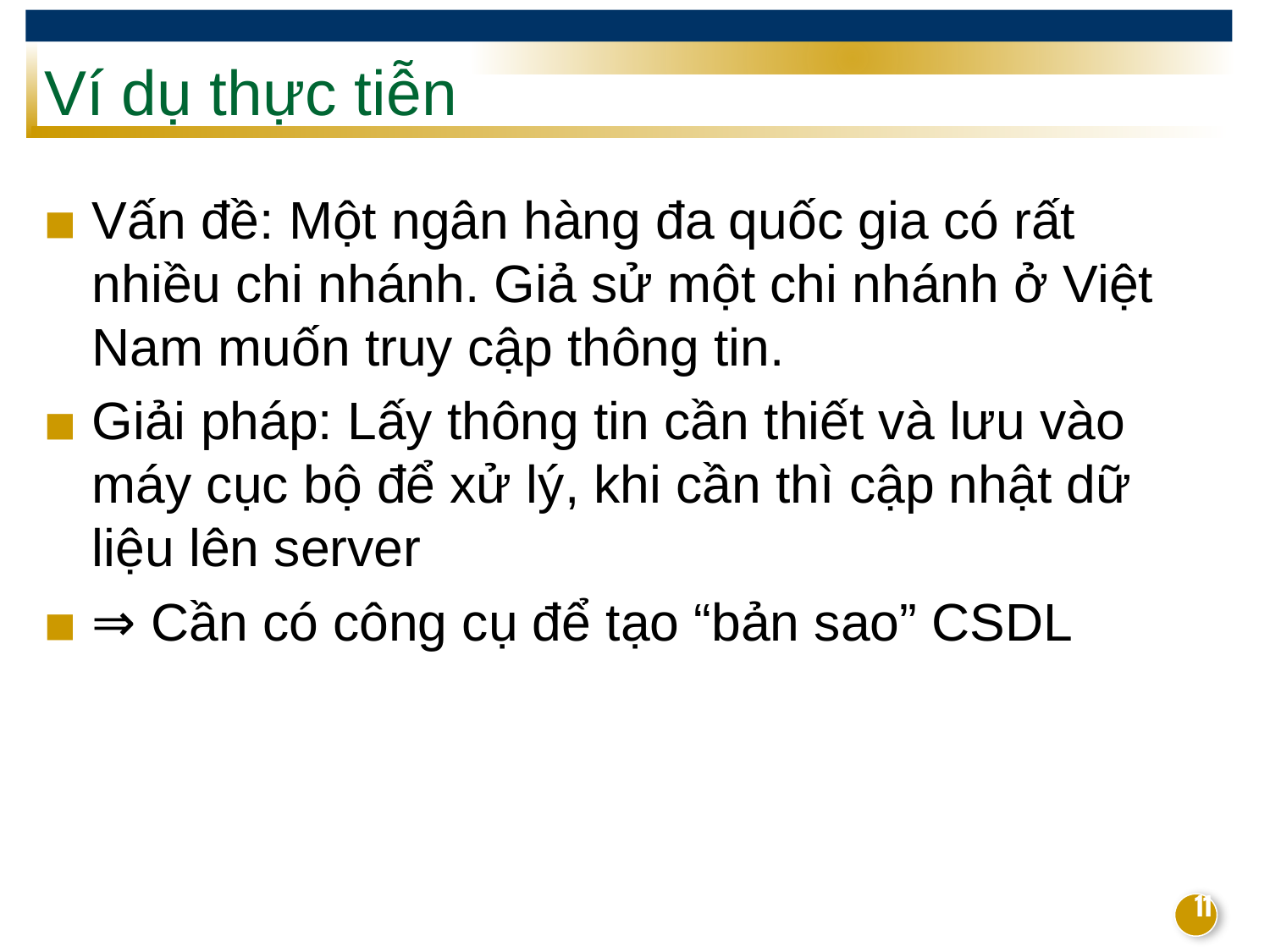

# Ví dụ thực tiễn
Vấn đề: Một ngân hàng đa quốc gia có rất nhiều chi nhánh. Giả sử một chi nhánh ở Việt Nam muốn truy cập thông tin.
Giải pháp: Lấy thông tin cần thiết và lưu vào máy cục bộ để xử lý, khi cần thì cập nhật dữ liệu lên server
⇒ Cần có công cụ để tạo “bản sao” CSDL

11